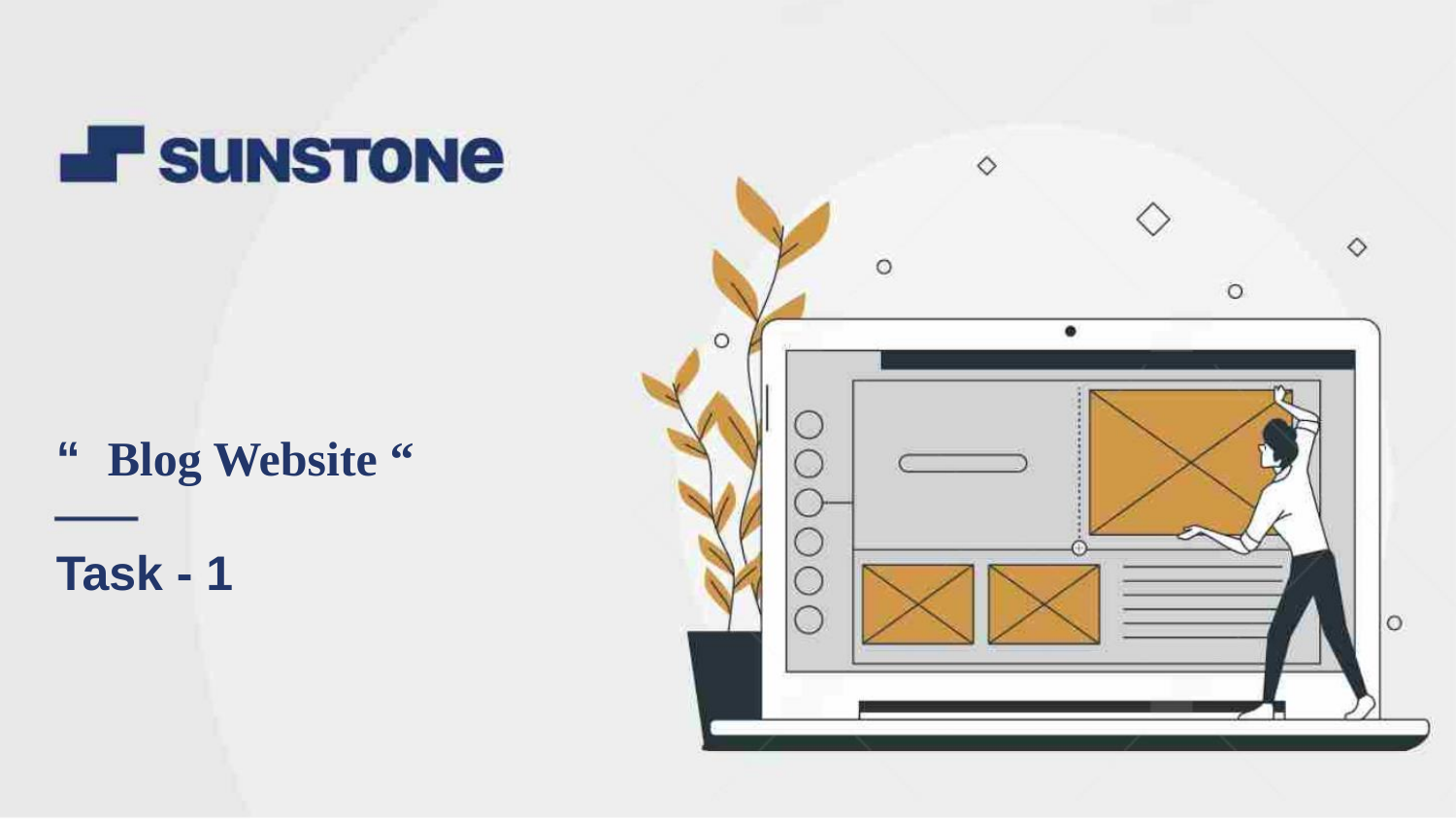

“  Blog Website “
Task - 1